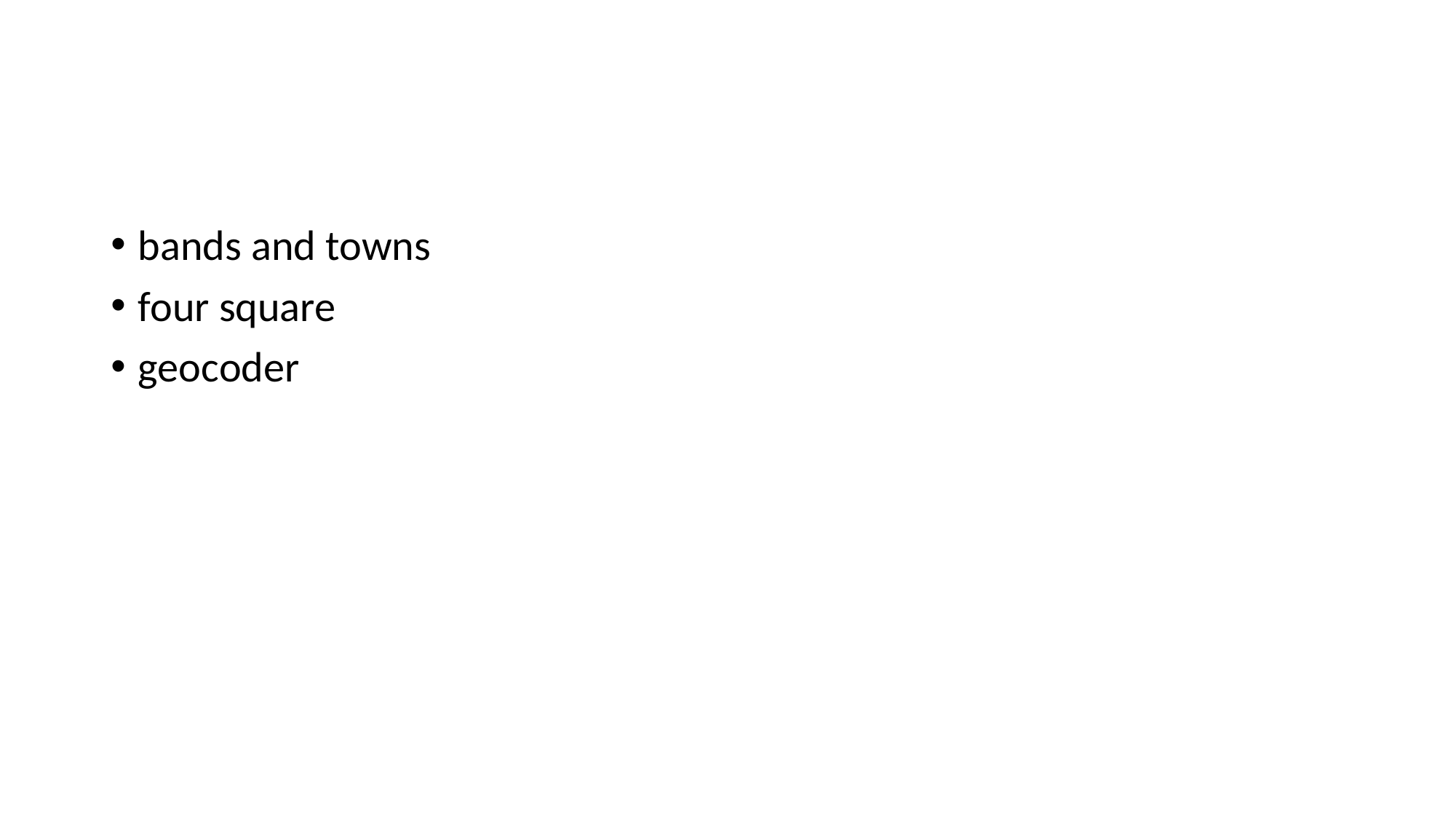

#
bands and towns
four square
geocoder